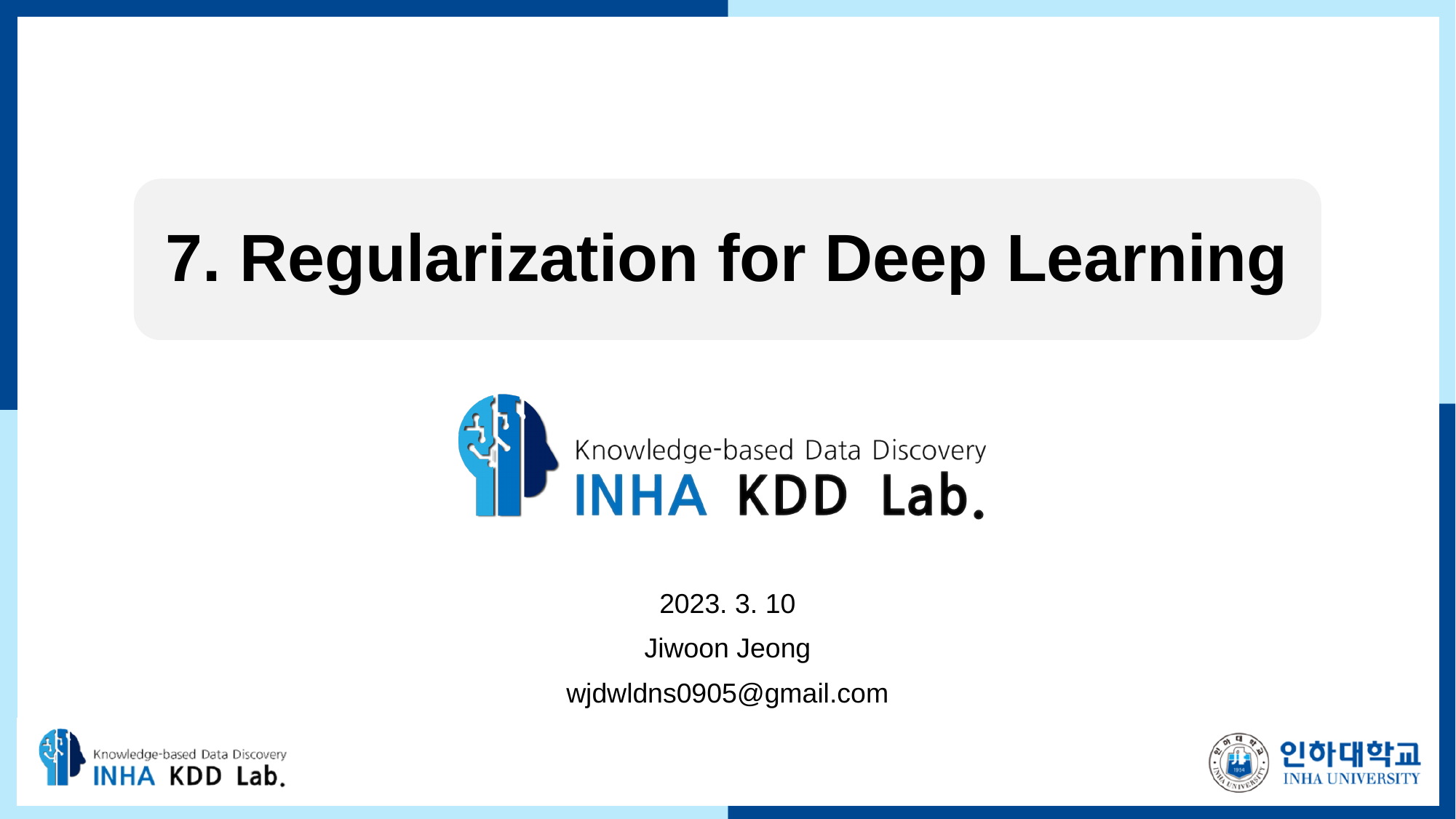

# 7. Regularization for Deep Learning
2023. 3. 10
Jiwoon Jeong
wjdwldns0905@gmail.com